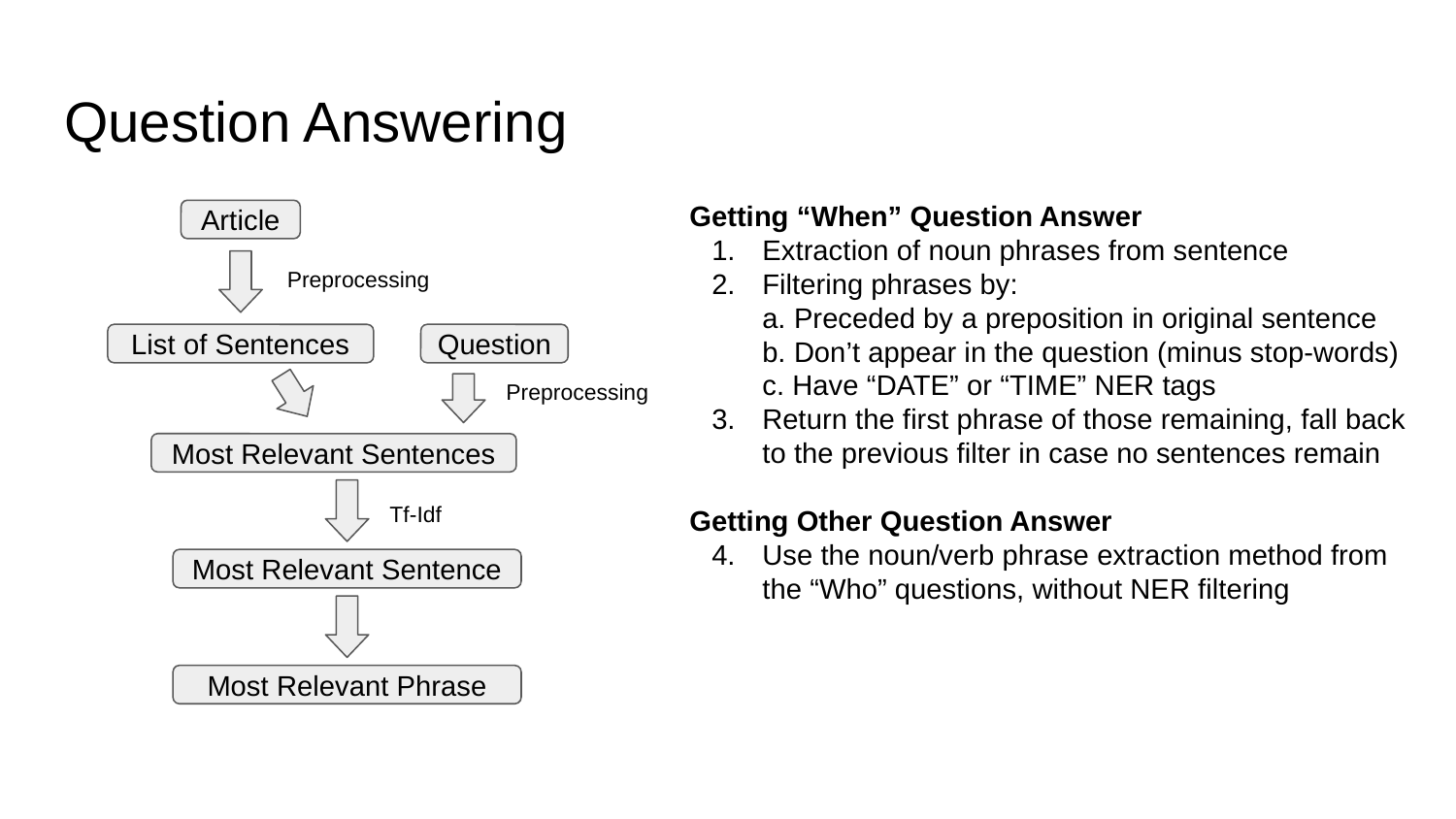

# Question Answering
Getting “When” Question Answer
Extraction of noun phrases from sentence
Filtering phrases by:
a. Preceded by a preposition in original sentence
b. Don’t appear in the question (minus stop-words)
c. Have “DATE” or “TIME” NER tags
Return the first phrase of those remaining, fall back to the previous filter in case no sentences remain

Getting Other Question Answer
Use the noun/verb phrase extraction method from the “Who” questions, without NER filtering
Article
Preprocessing

List of Sentences
Question
Preprocessing

Most Relevant Sentences

Tf-Idf
Most Relevant Sentence

Most Relevant Phrase